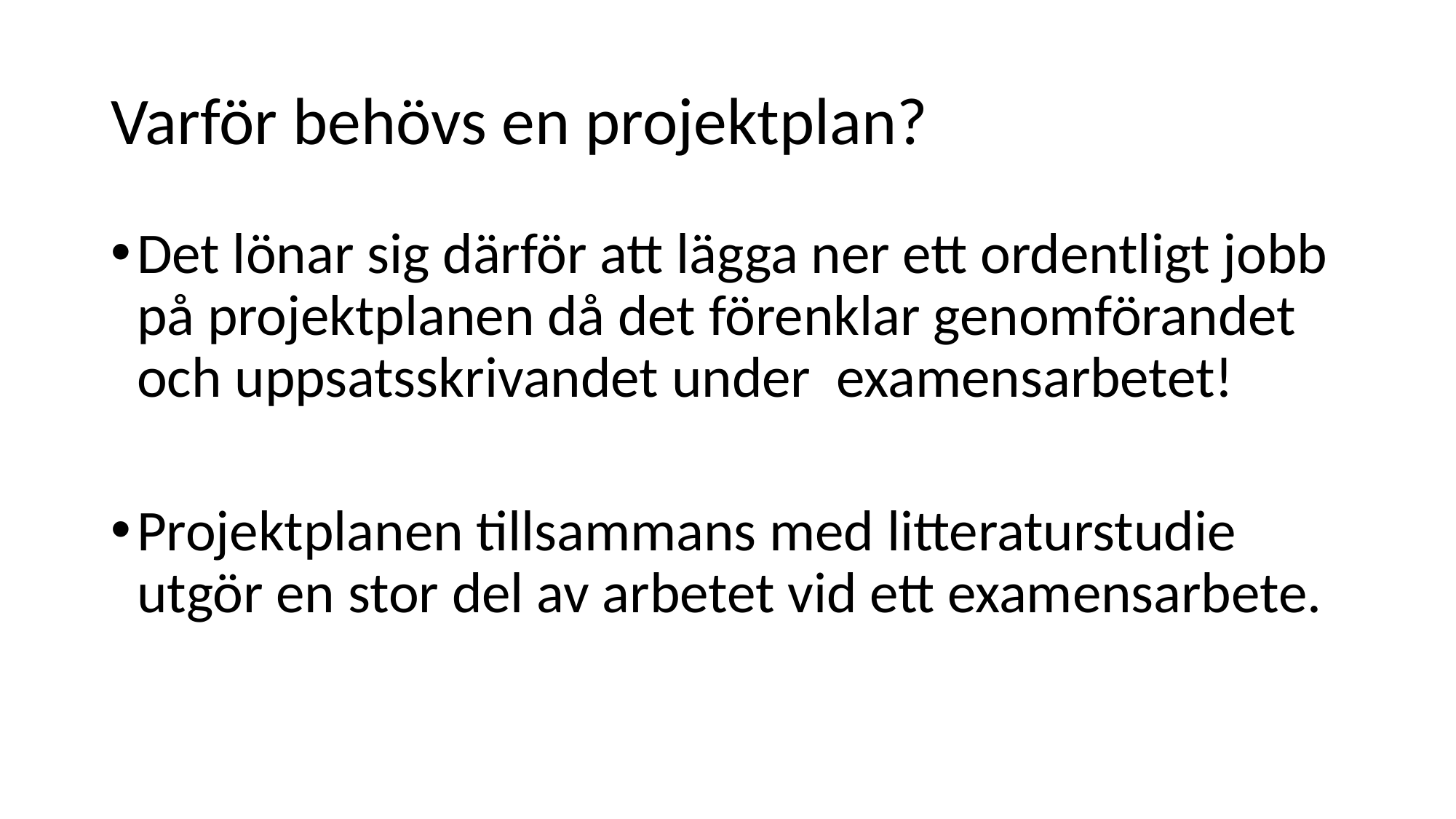

# Varför behövs en projektplan?
Det lönar sig därför att lägga ner ett ordentligt jobb på projektplanen då det förenklar genomförandet och uppsatsskrivandet under  examensarbetet!

Projektplanen tillsammans med litteraturstudie utgör en stor del av arbetet vid ett examensarbete.